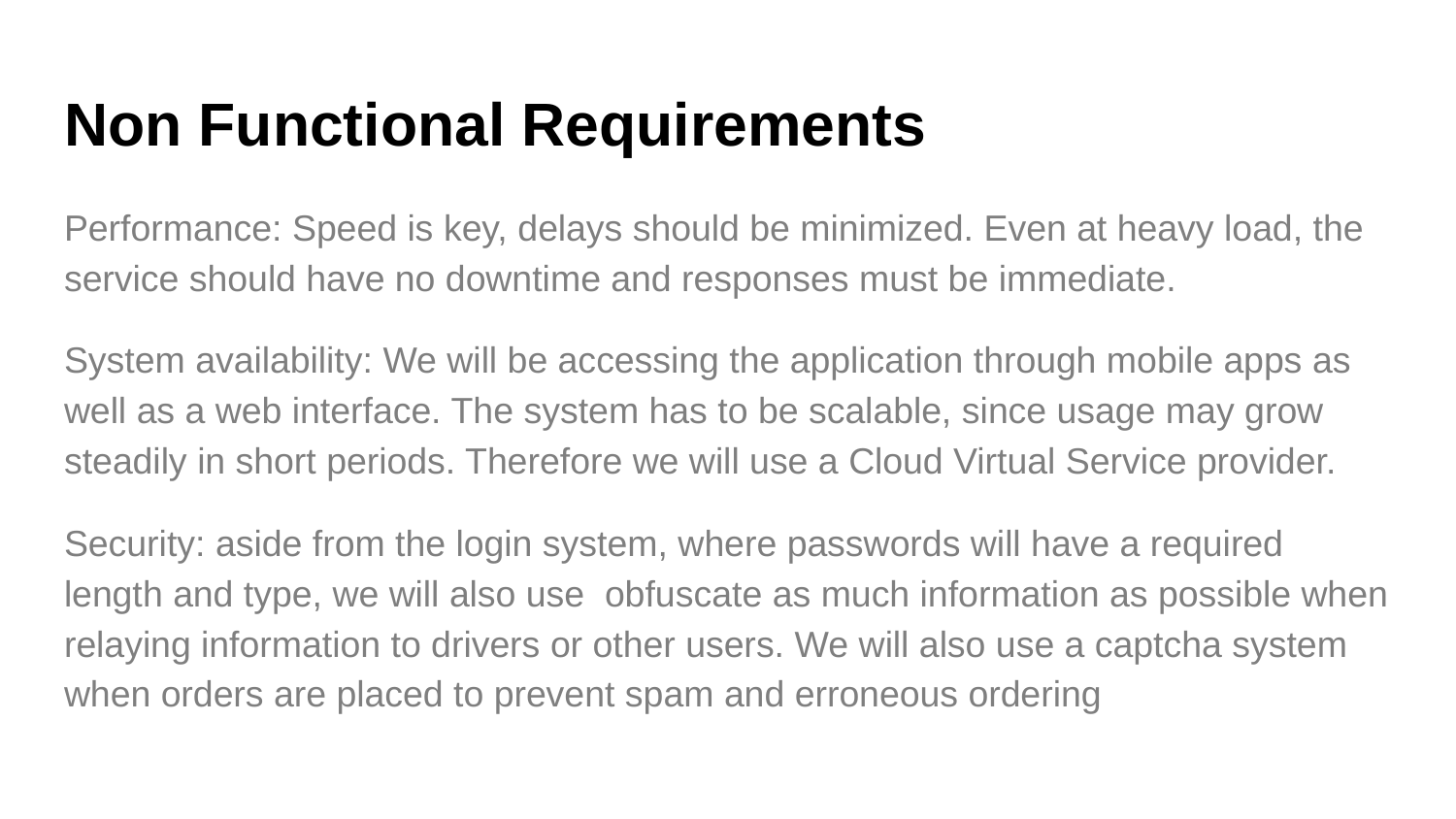

# Non Functional Requirements
Performance: Speed is key, delays should be minimized. Even at heavy load, the service should have no downtime and responses must be immediate.
System availability: We will be accessing the application through mobile apps as well as a web interface. The system has to be scalable, since usage may grow steadily in short periods. Therefore we will use a Cloud Virtual Service provider.
Security: aside from the login system, where passwords will have a required length and type, we will also use  obfuscate as much information as possible when relaying information to drivers or other users. We will also use a captcha system when orders are placed to prevent spam and erroneous ordering